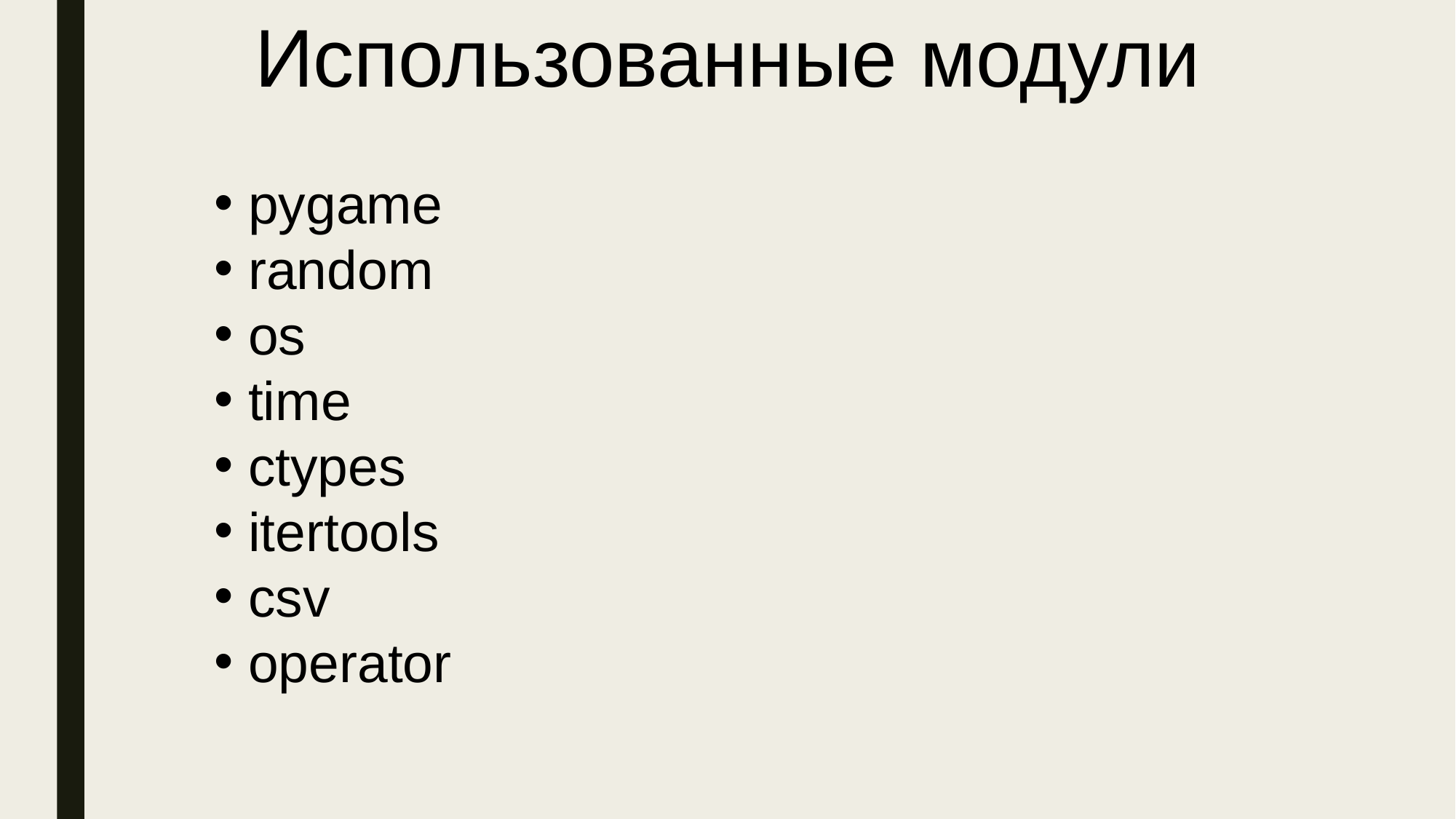

Использованные модули
pygame
random
os
time
ctypes
itertools
csv
operator